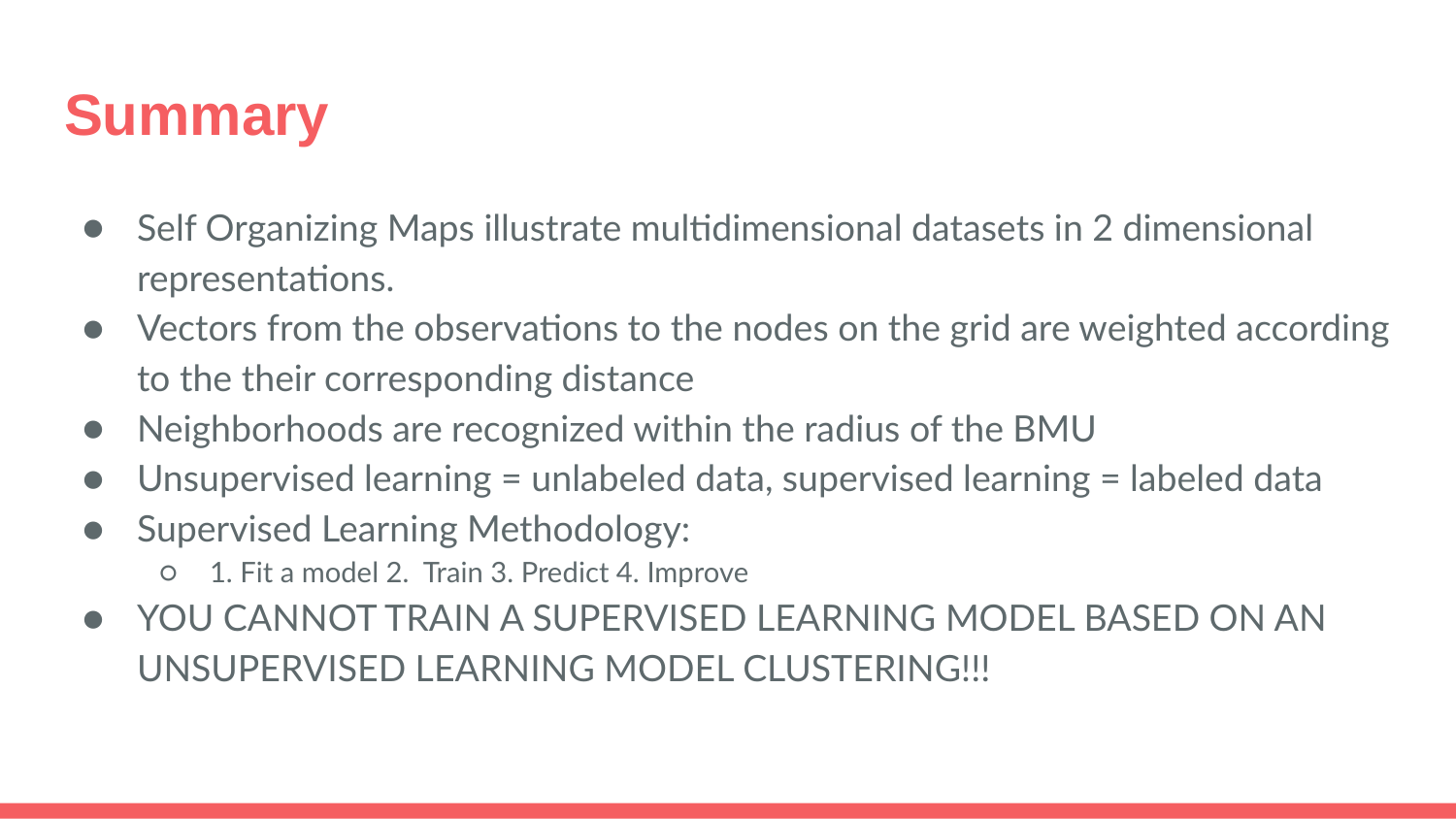

# Summary
Self Organizing Maps illustrate multidimensional datasets in 2 dimensional representations.
Vectors from the observations to the nodes on the grid are weighted according to the their corresponding distance
Neighborhoods are recognized within the radius of the BMU
Unsupervised learning = unlabeled data, supervised learning = labeled data
Supervised Learning Methodology:
1. Fit a model 2.  Train 3. Predict 4. Improve
YOU CANNOT TRAIN A SUPERVISED LEARNING MODEL BASED ON AN UNSUPERVISED LEARNING MODEL CLUSTERING!!!